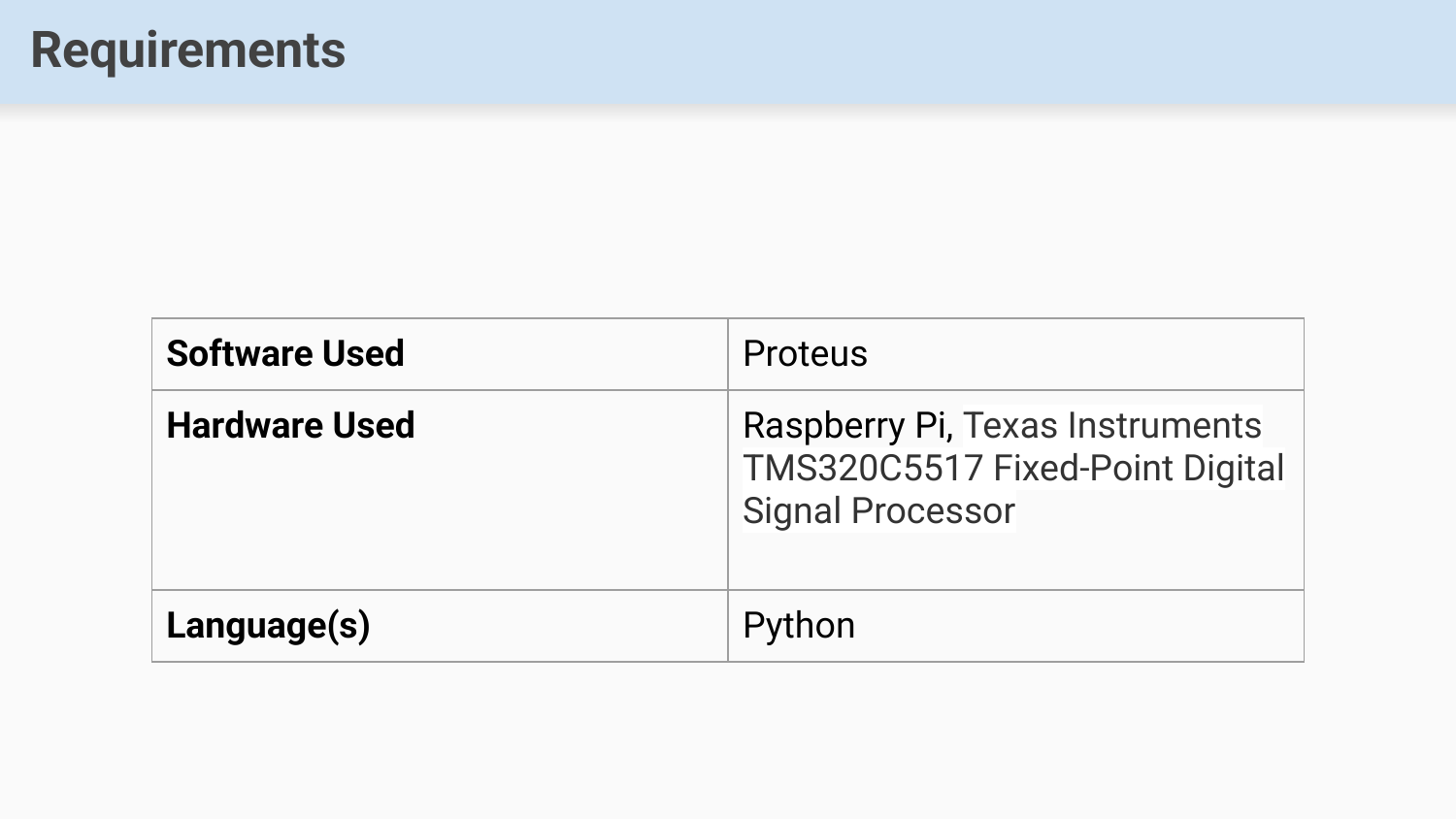

# Requirements
| Software Used | Proteus |
| --- | --- |
| Hardware Used | Raspberry Pi, Texas Instruments TMS320C5517 Fixed-Point Digital Signal Processor |
| Language(s) | Python |